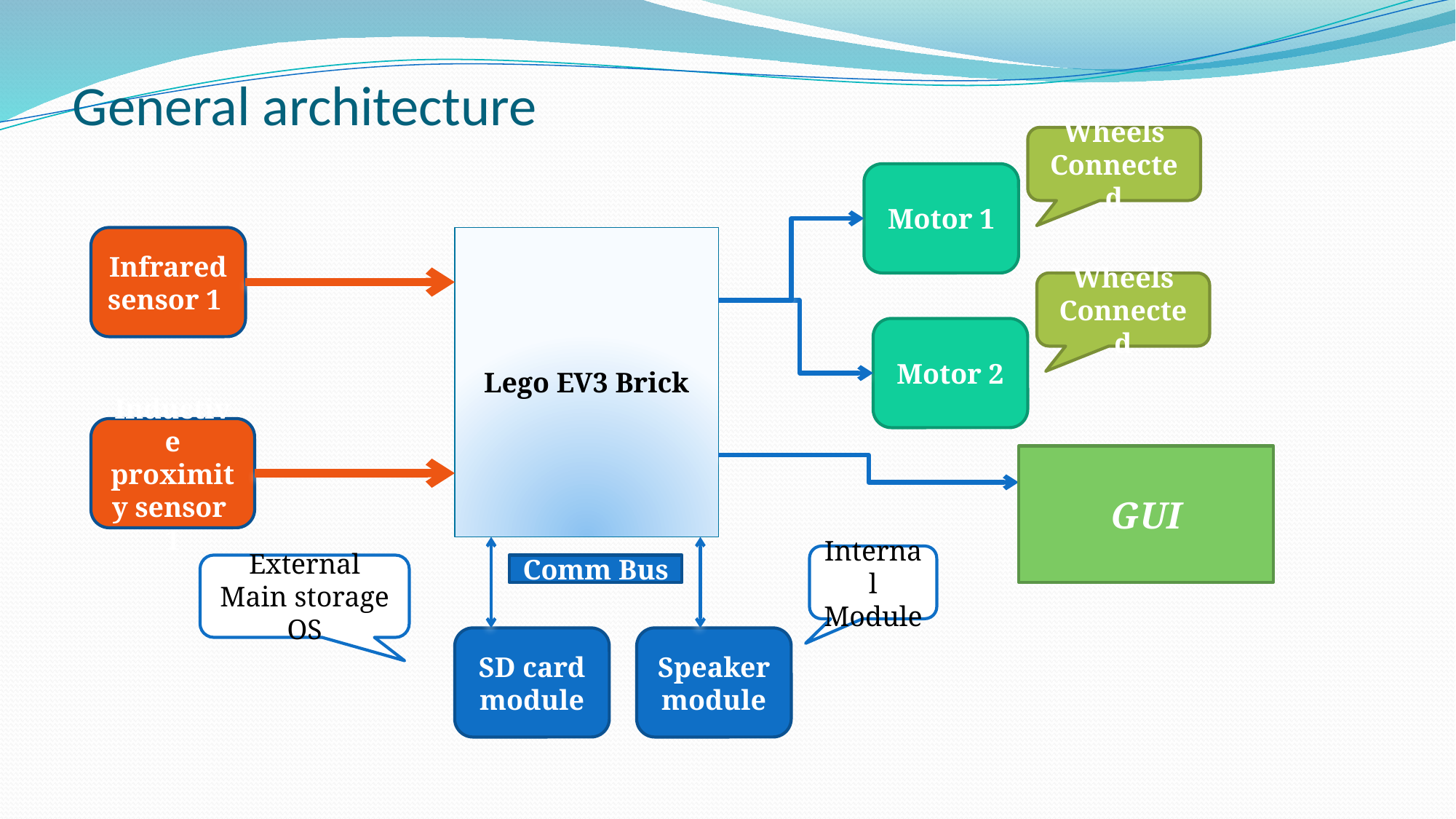

# General architecture
Wheels Connected

Motor 1

Infrared sensor 1
Lego EV3 Brick
Wheels Connected
Motor 2
Inductive proximity sensor  1
GUI
Internal Module
External Main storage OS
Comm Bus
SD card module
Speaker module